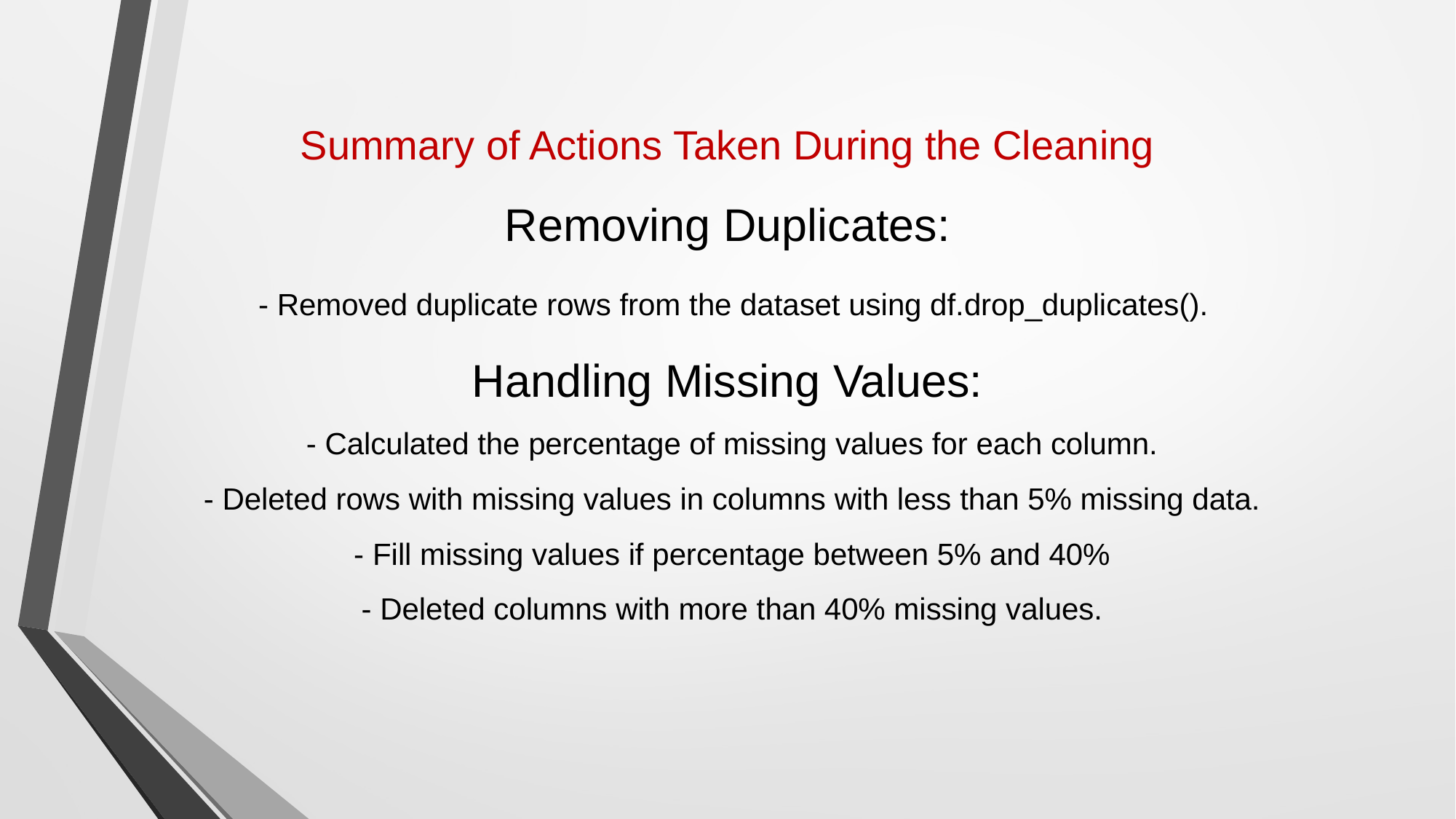

# Summary of Actions Taken During the Cleaning Removing Duplicates: - Removed duplicate rows from the dataset using df.drop_duplicates(). Handling Missing Values: - Calculated the percentage of missing values for each column. - Deleted rows with missing values in columns with less than 5% missing data. - Fill missing values if percentage between 5% and 40% - Deleted columns with more than 40% missing values.